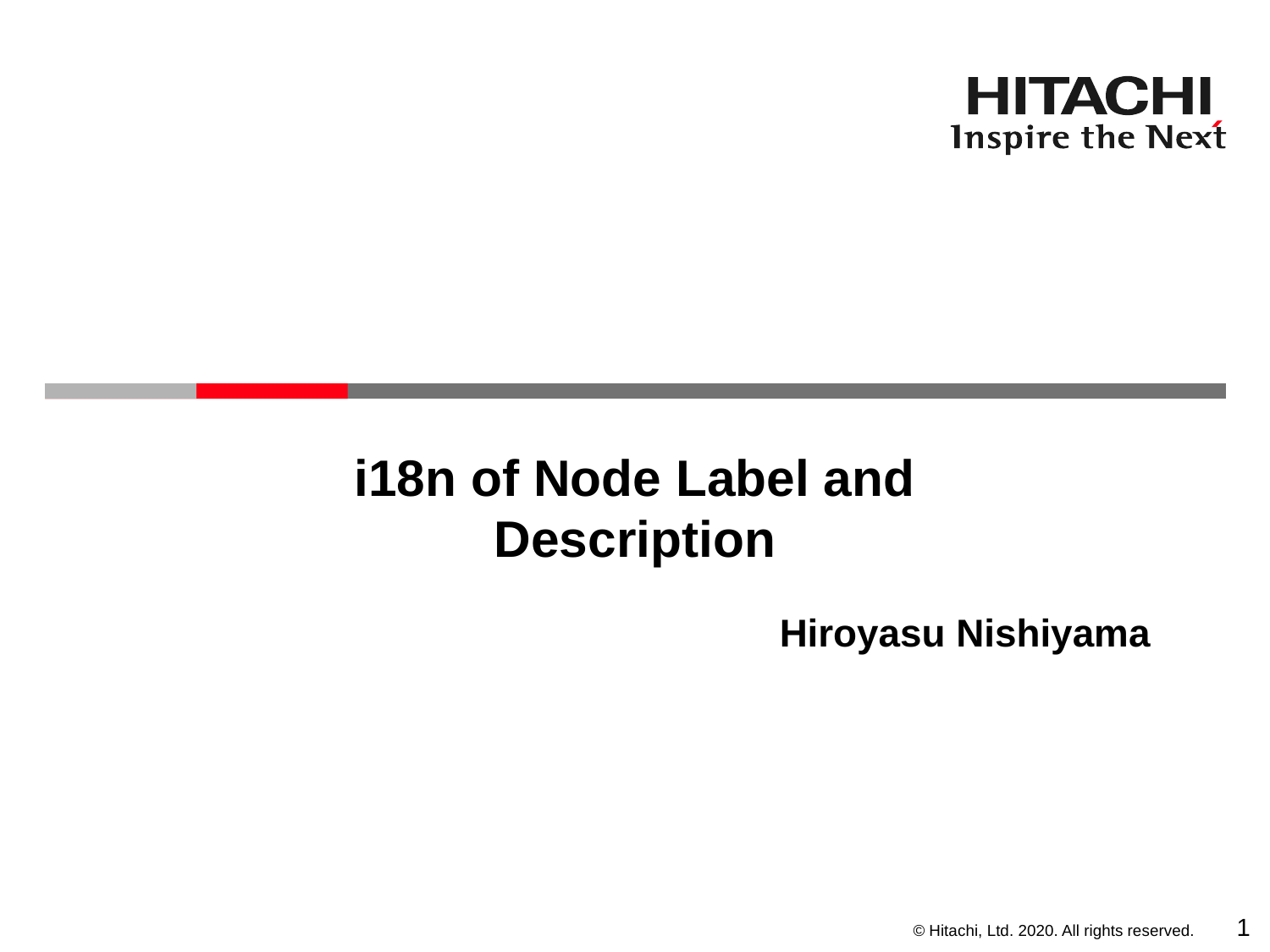

# i18n of Node Label and Description
Hiroyasu Nishiyama
1